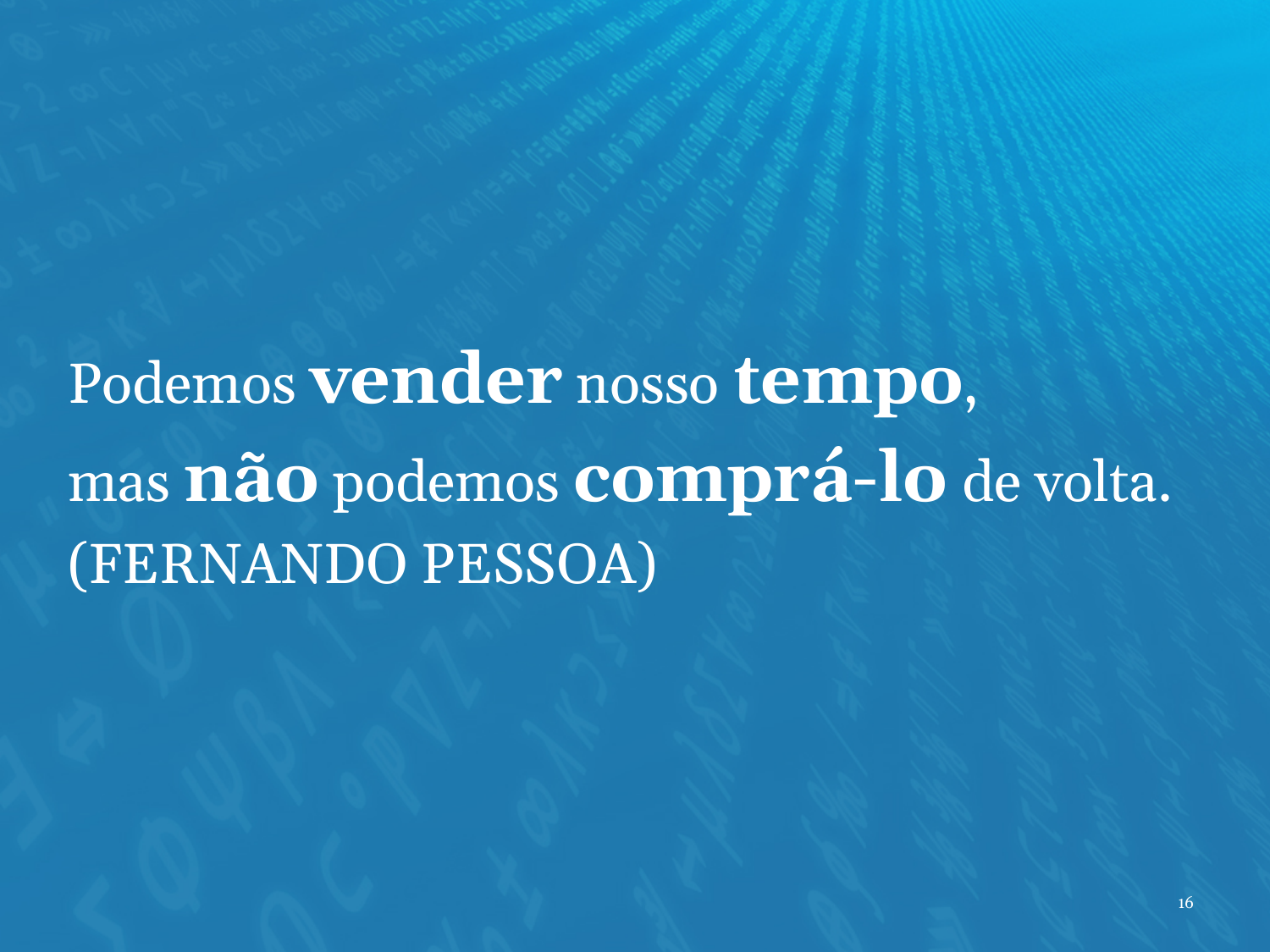

Podemos vender nosso tempo,
mas não podemos comprá-lo de volta.
(FERNANDO PESSOA)

16